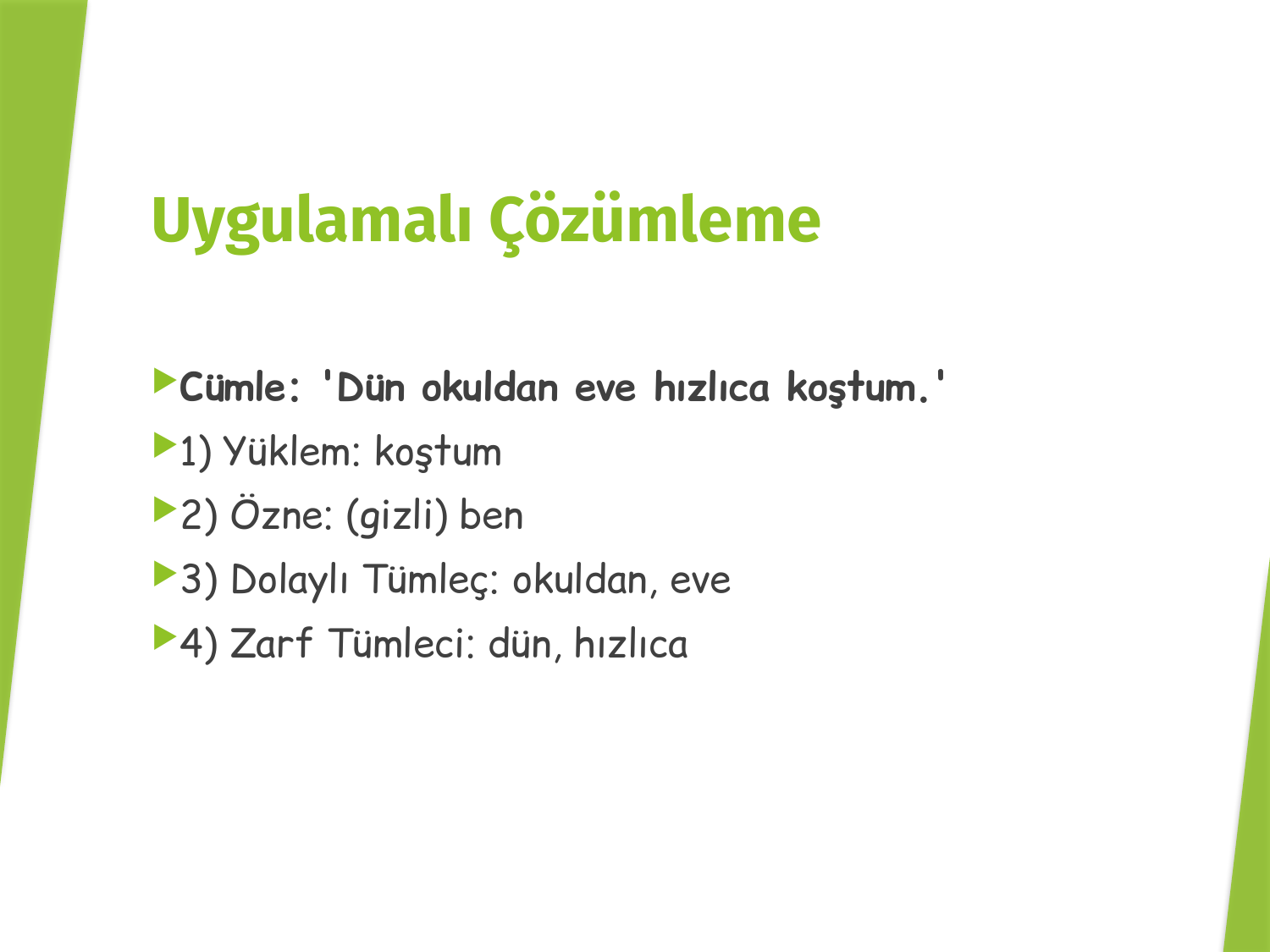

Uygulamalı Çözümleme

Cümle: 'Dün okuldan eve hızlıca koştum.'
1) Yüklem: koştum
2) Özne: (gizli) ben
3) Dolaylı Tümleç: okuldan, eve
4) Zarf Tümleci: dün, hızlıca